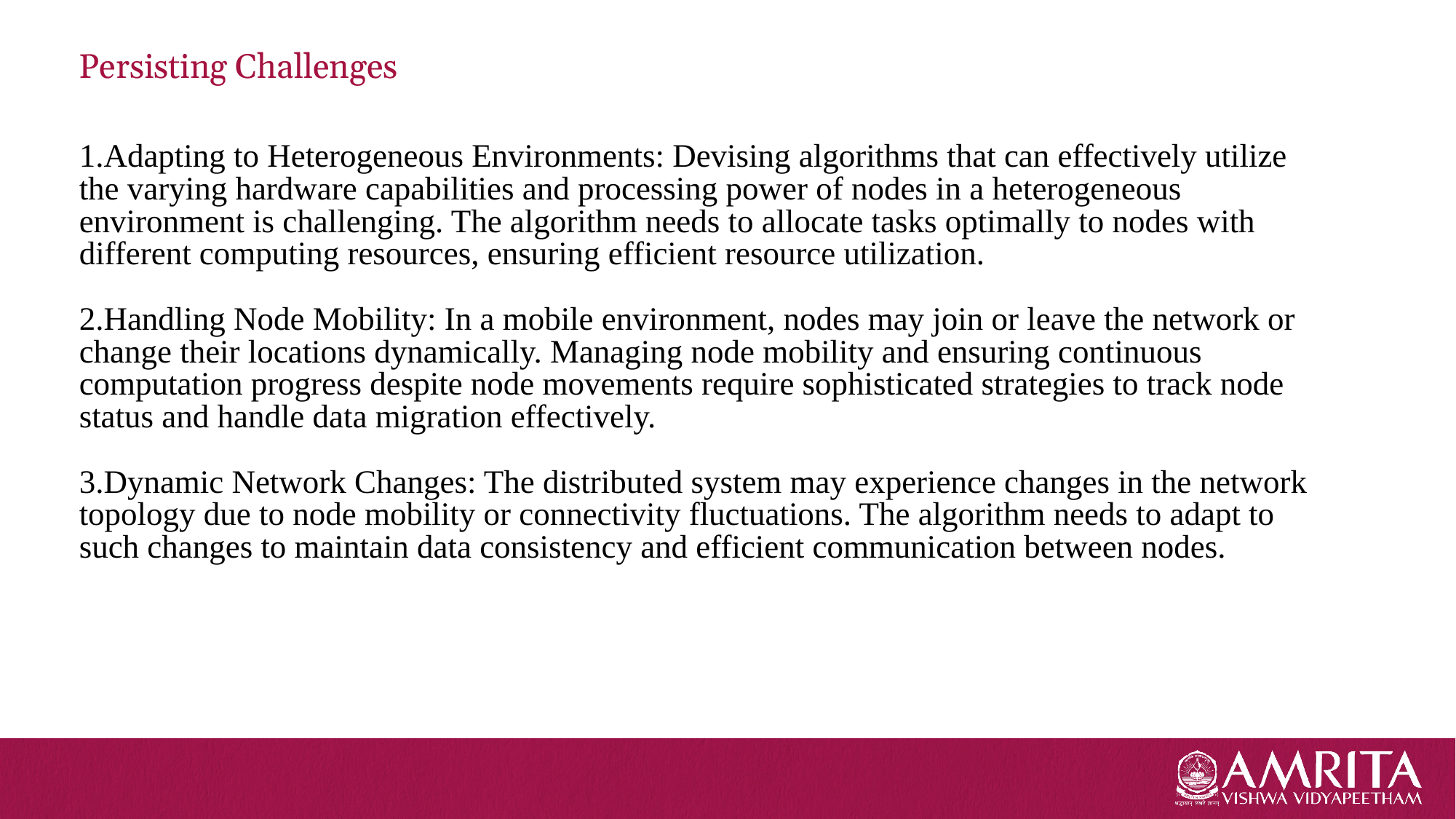

# Persisting Challenges
1.Adapting to Heterogeneous Environments: Devising algorithms that can effectively utilize the varying hardware capabilities and processing power of nodes in a heterogeneous environment is challenging. The algorithm needs to allocate tasks optimally to nodes with different computing resources, ensuring efficient resource utilization.
2.Handling Node Mobility: In a mobile environment, nodes may join or leave the network or change their locations dynamically. Managing node mobility and ensuring continuous computation progress despite node movements require sophisticated strategies to track node status and handle data migration effectively.
3.Dynamic Network Changes: The distributed system may experience changes in the network topology due to node mobility or connectivity fluctuations. The algorithm needs to adapt to such changes to maintain data consistency and efficient communication between nodes.